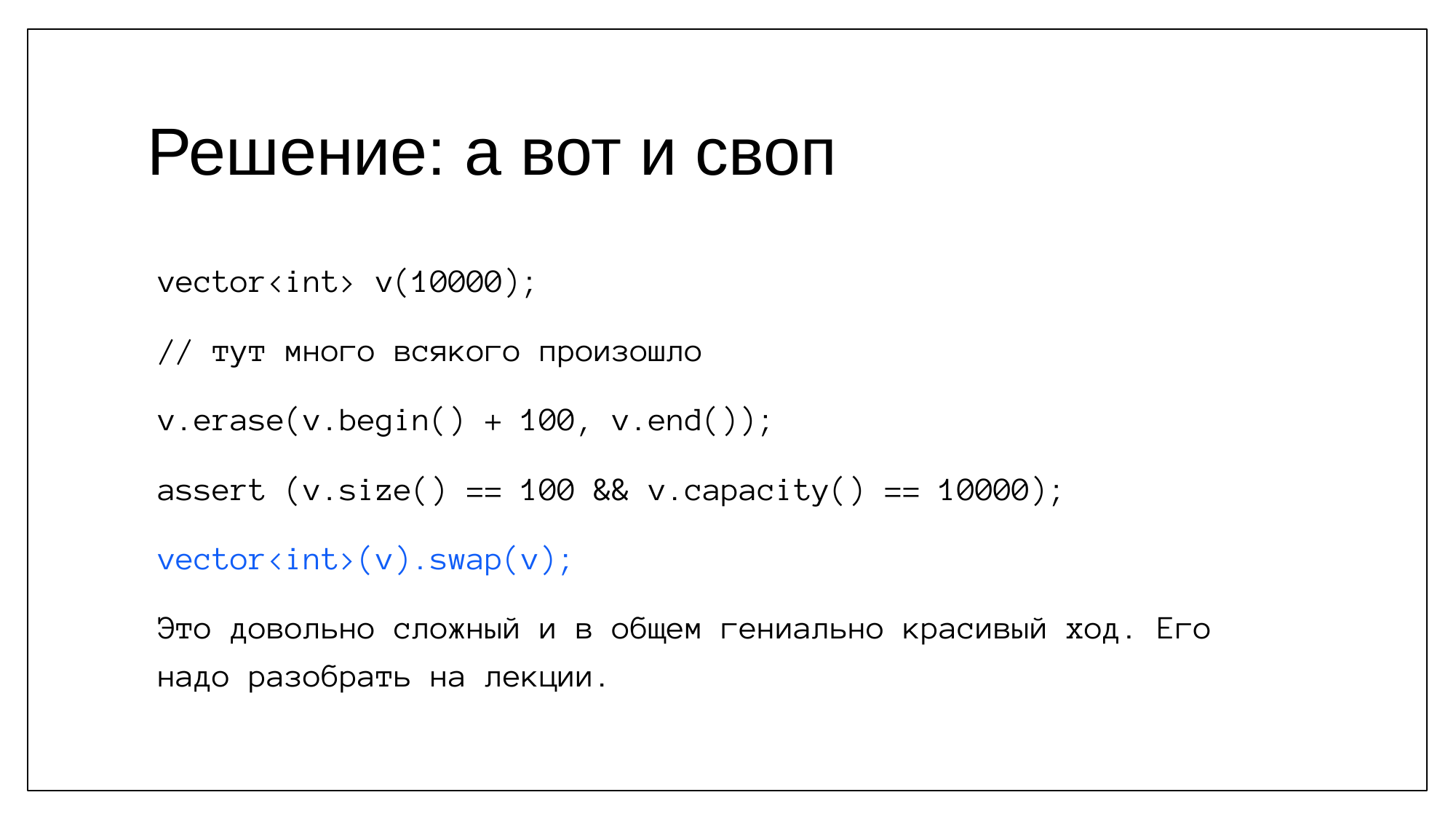

# Решение: а вот и своп
vector<int> v(10000);
// тут много всякого произошло
v.erase(v.begin() + 100, v.end());
assert (v.size() == 100 && v.capacity() == 10000);
vector<int>(v).swap(v);
Это довольно сложный и в общем гениально красивый ход. Его надо разобрать на лекции.